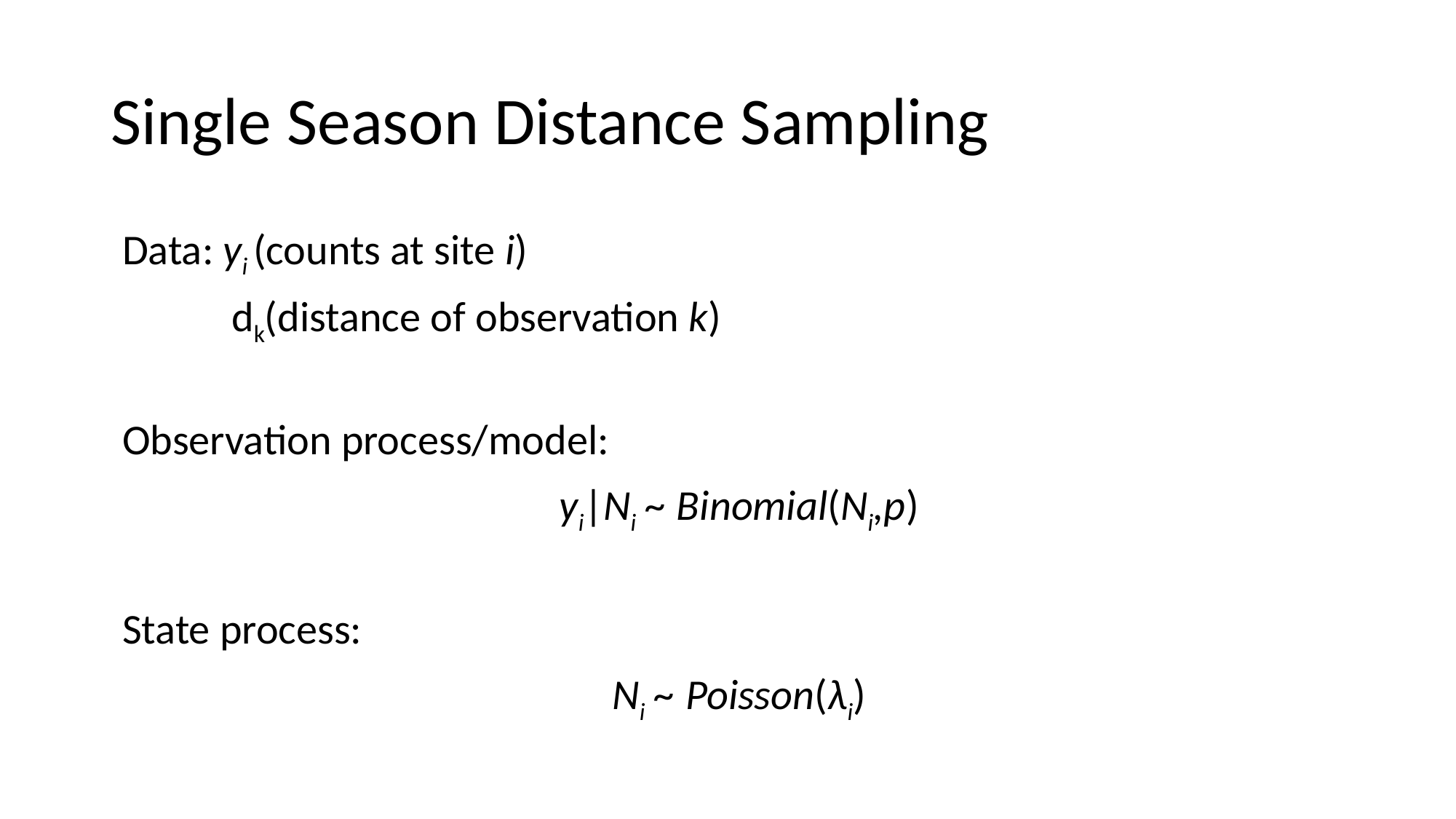

# Single Season Distance Sampling
Data: yi (counts at site i)
	dk(distance of observation k)

Observation process/model:
yi|Ni ~ Binomial(Ni,p)

State process:
Ni ~ Poisson(λi)